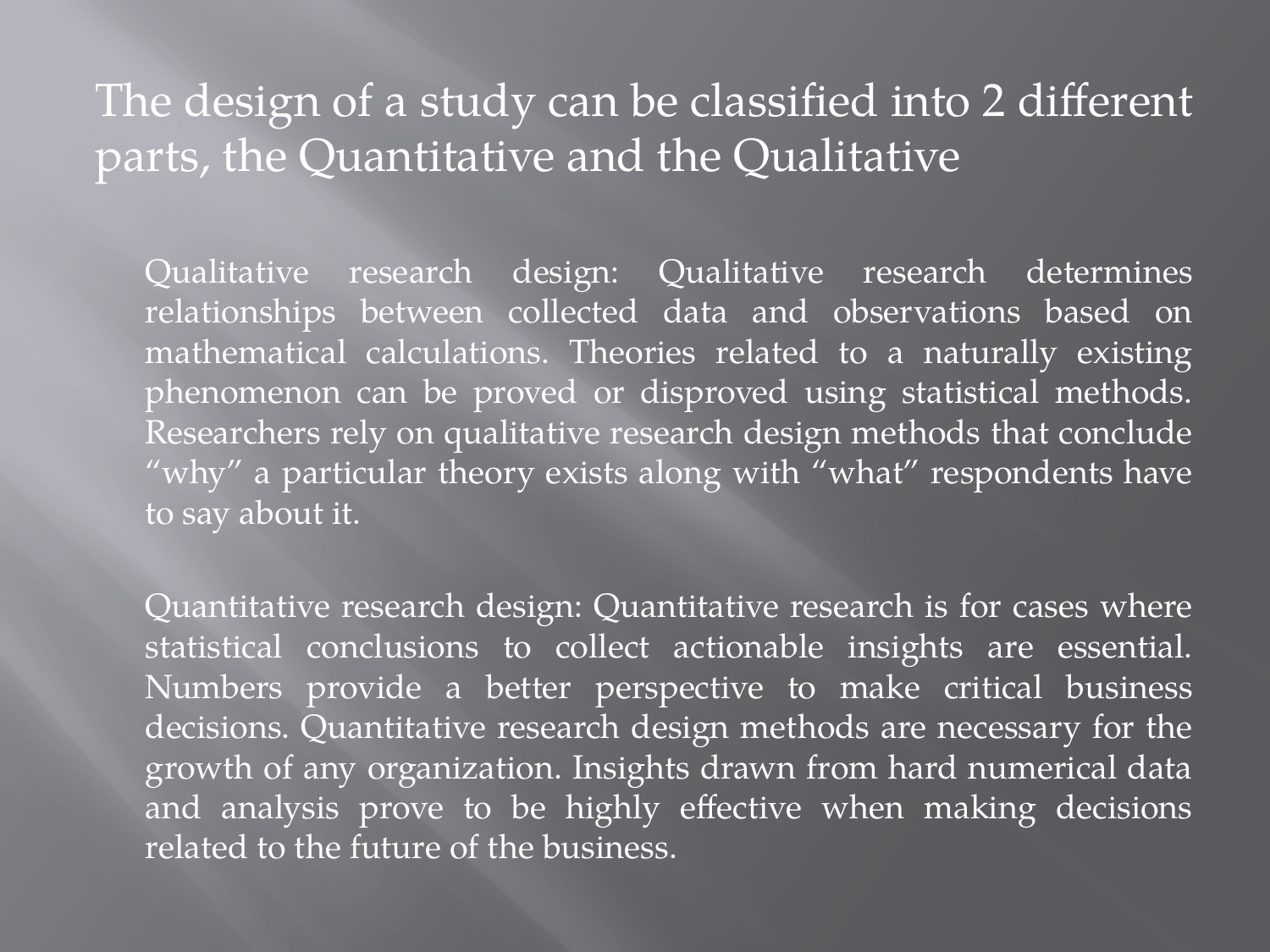

The design of a study can be classified into 2 different parts, the Quantitative and the Qualitative
Qualitative research design: Qualitative research determines relationships between collected data and observations based on mathematical calculations. Theories related to a naturally existing phenomenon can be proved or disproved using statistical methods. Researchers rely on qualitative research design methods that conclude “why” a particular theory exists along with “what” respondents have to say about it.

Quantitative research design: Quantitative research is for cases where statistical conclusions to collect actionable insights are essential. Numbers provide a better perspective to make critical business decisions. Quantitative research design methods are necessary for the growth of any organization. Insights drawn from hard numerical data and analysis prove to be highly effective when making decisions related to the future of the business.